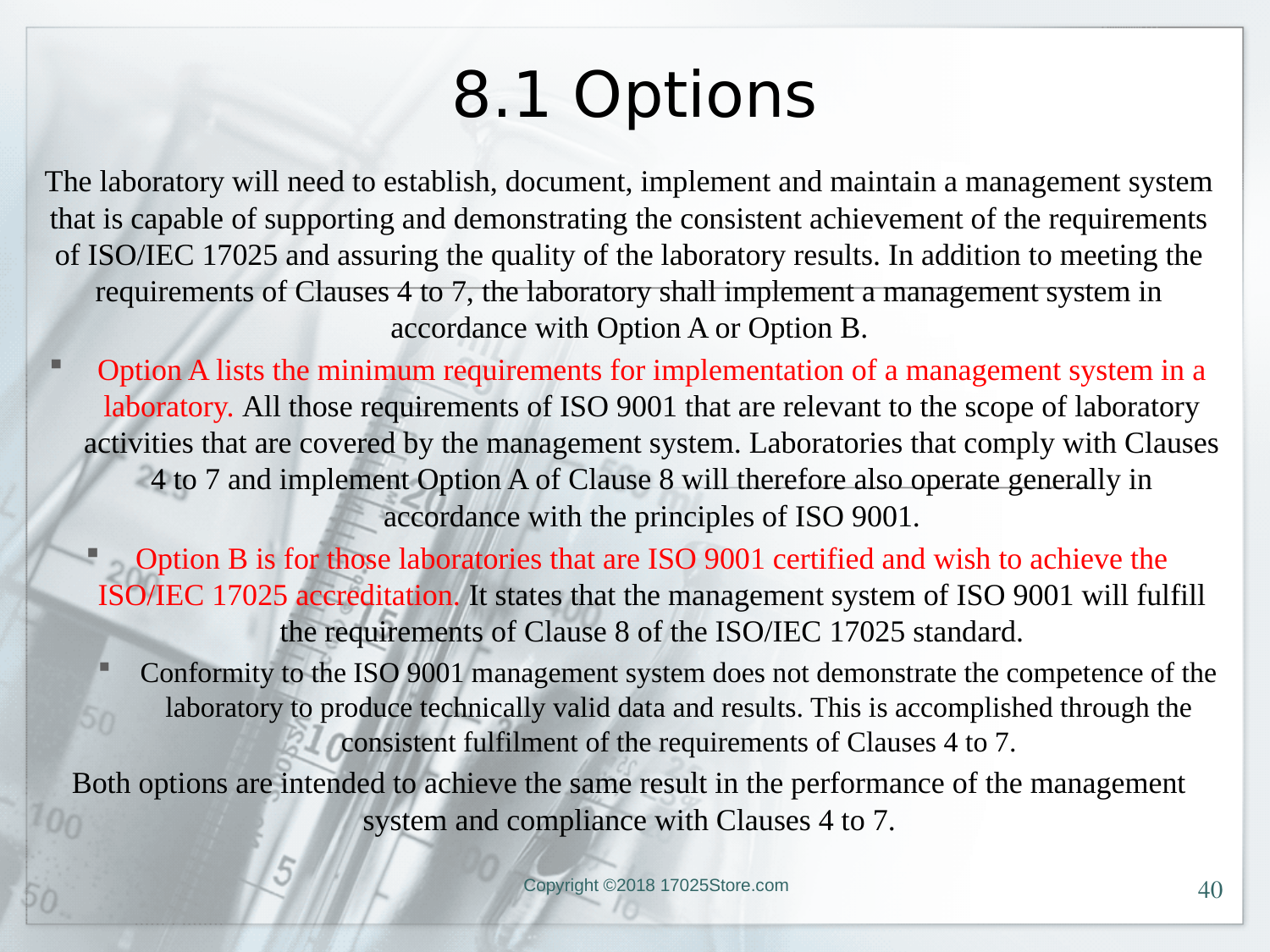

# 8.1 Options
The laboratory will need to establish, document, implement and maintain a management system that is capable of supporting and demonstrating the consistent achievement of the requirements of ISO/IEC 17025 and assuring the quality of the laboratory results. In addition to meeting the requirements of Clauses 4 to 7, the laboratory shall implement a management system in accordance with Option A or Option B.
Option A lists the minimum requirements for implementation of a management system in a laboratory. All those requirements of ISO 9001 that are relevant to the scope of laboratory activities that are covered by the management system. Laboratories that comply with Clauses 4 to 7 and implement Option A of Clause 8 will therefore also operate generally in accordance with the principles of ISO 9001.
Option B is for those laboratories that are ISO 9001 certified and wish to achieve the ISO/IEC 17025 accreditation. It states that the management system of ISO 9001 will fulfill the requirements of Clause 8 of the ISO/IEC 17025 standard.
Conformity to the ISO 9001 management system does not demonstrate the competence of the laboratory to produce technically valid data and results. This is accomplished through the consistent fulfilment of the requirements of Clauses 4 to 7.
Both options are intended to achieve the same result in the performance of the management system and compliance with Clauses 4 to 7.
Copyright ©2018 17025Store.com
40